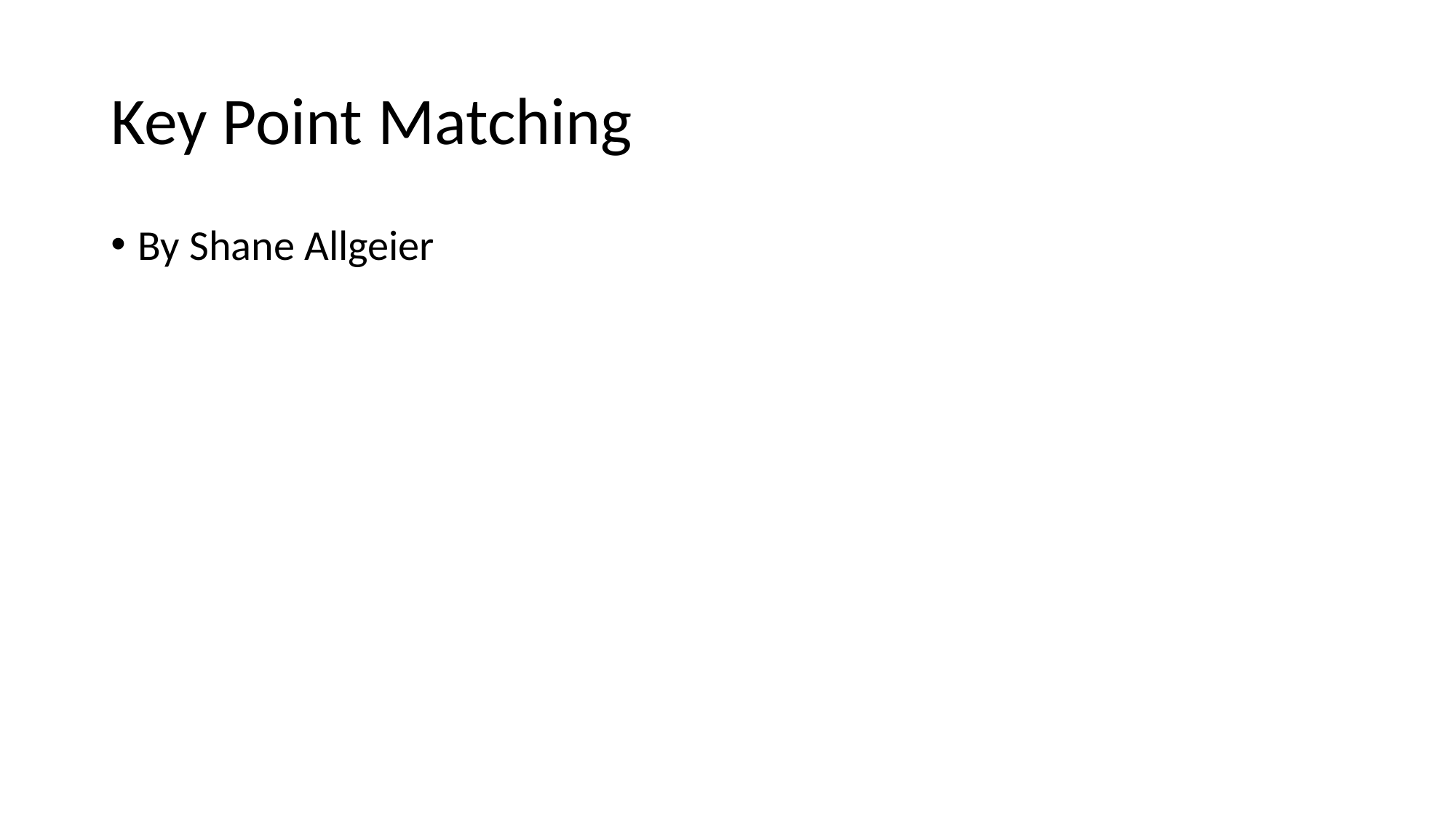

# Key Point Matching
By Shane Allgeier